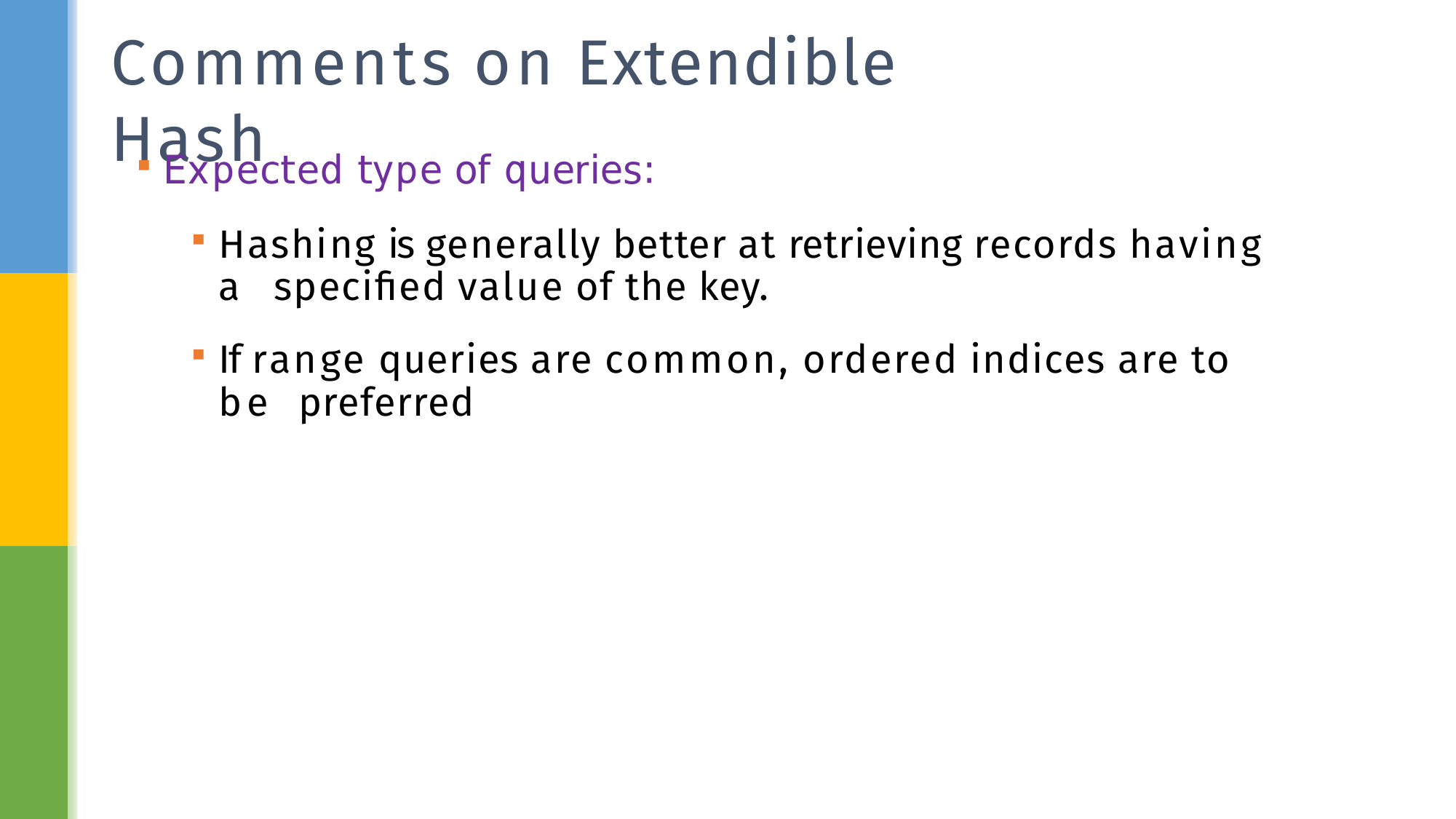

# Comments on Extendible Hash
Expected type of queries:
Hashing is generally better at retrieving records having a  specified value of the key.
If range queries are common, ordered indices are to be  preferred